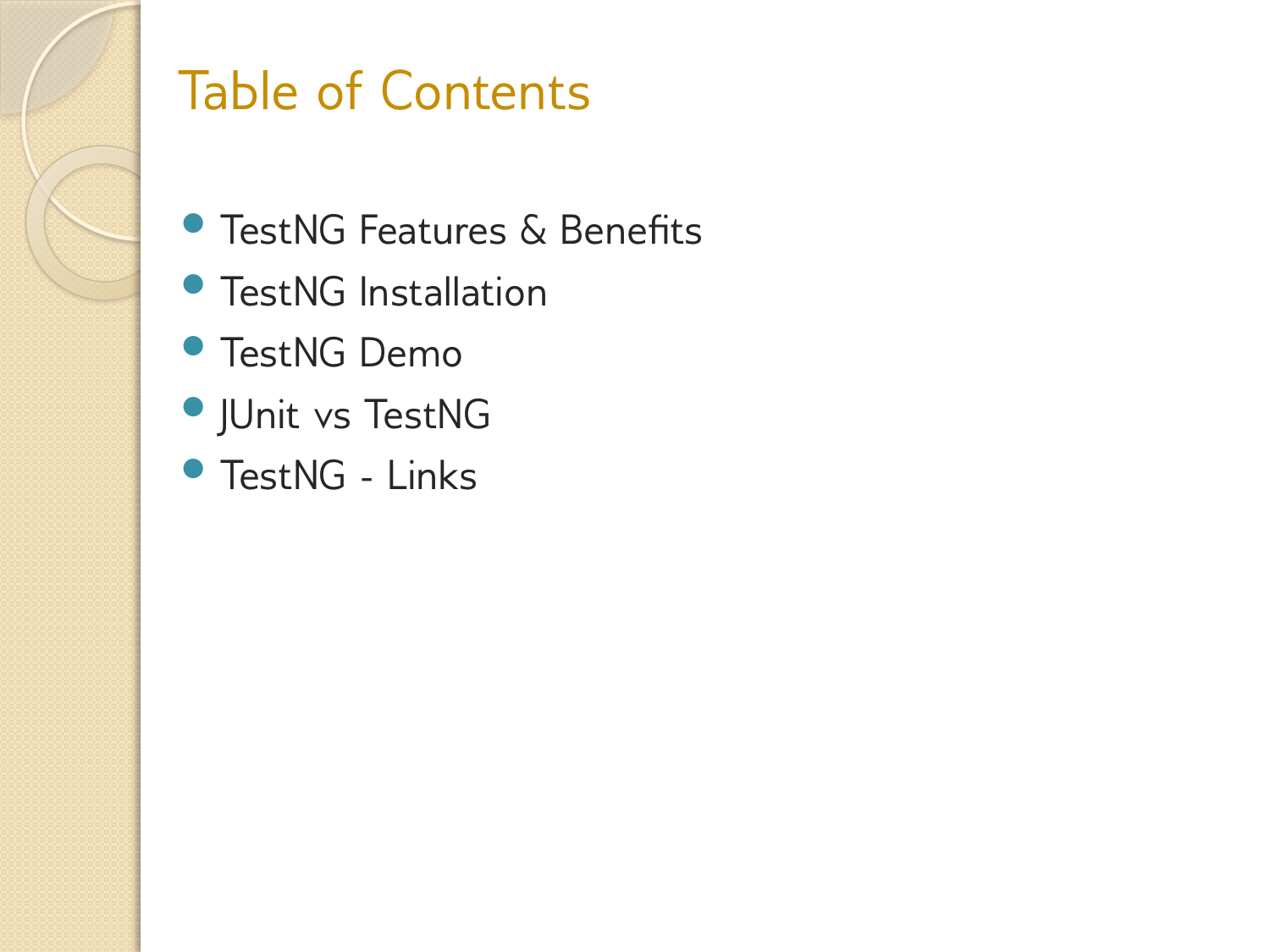

# Table of Contents

TestNG Features & Benefits
TestNG Installation
TestNG Demo
JUnit vs TestNG
TestNG - Links